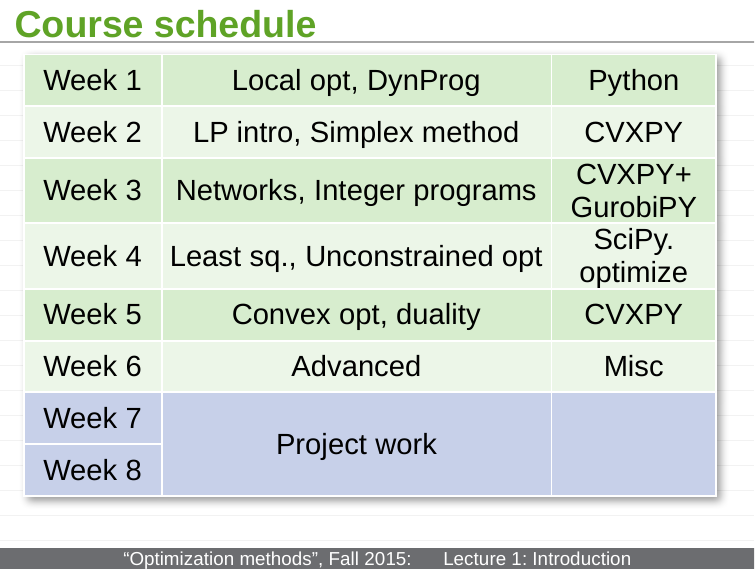

# Course schedule
| Week 1 | Local opt, DynProg | Python |
| --- | --- | --- |
| Week 2 | LP intro, Simplex method | CVXPY |
| Week 3 | Networks, Integer programs | CVXPY+ GurobiPY |
| Week 4 | Least sq., Unconstrained opt | SciPy. optimize |
| Week 5 | Convex opt, duality | CVXPY |
| Week 6 | Advanced | Misc |
| Week 7 | Project work |  |
| Week 8 |  |  |